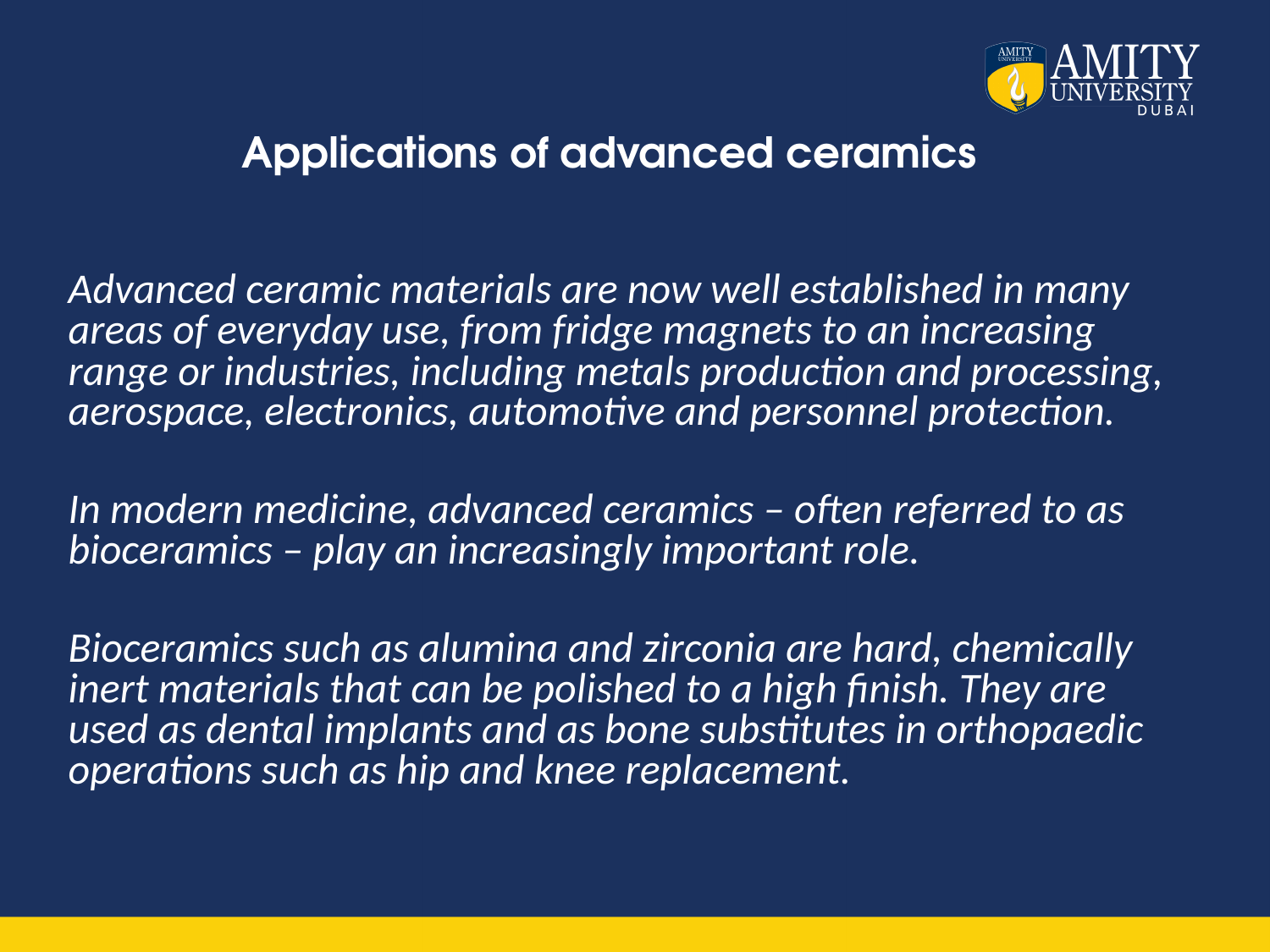

# Applications of advanced ceramics
Advanced ceramic materials are now well established in many areas of everyday use, from fridge magnets to an increasing range or industries, including metals production and processing, aerospace, electronics, automotive and personnel protection.

In modern medicine, advanced ceramics – often referred to as bioceramics – play an increasingly important role.

Bioceramics such as alumina and zirconia are hard, chemically inert materials that can be polished to a high finish. They are used as dental implants and as bone substitutes in orthopaedic operations such as hip and knee replacement.